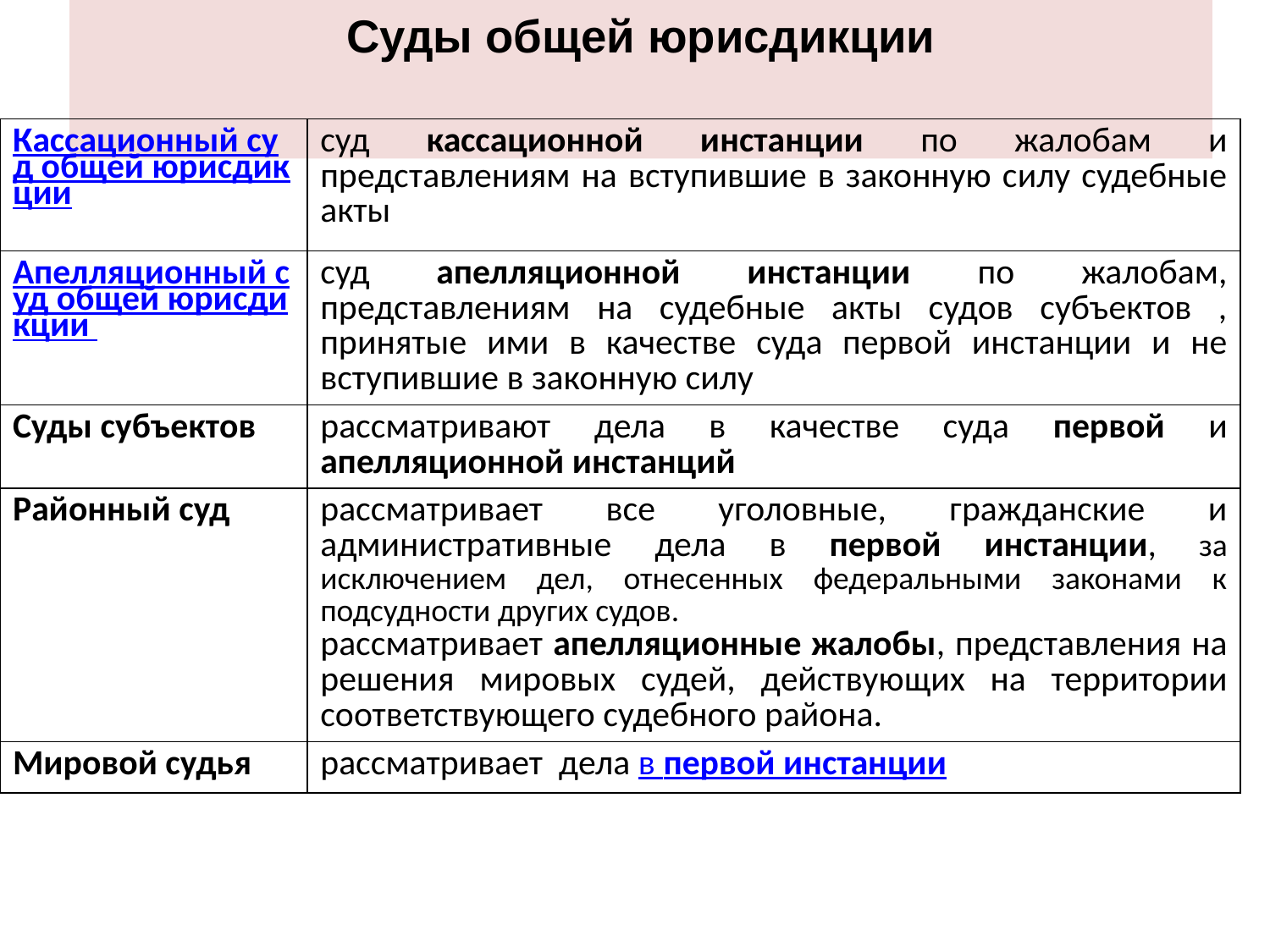

# Суды общей юрисдикции
| Кассационный суд общей юрисдикции | суд кассационной инстанции по жалобам и представлениям на вступившие в законную силу судебные акты |
| --- | --- |
| Апелляционный суд общей юрисдикции | суд апелляционной инстанции по жалобам, представлениям на судебные акты судов субъектов , принятые ими в качестве суда первой инстанции и не вступившие в законную силу |
| Суды субъектов | рассматривают дела в качестве суда первой и апелляционной инстанций |
| Районный суд | рассматривает все уголовные, гражданские и административные дела в первой инстанции, за исключением дел, отнесенных федеральными законами к подсудности других судов. рассматривает апелляционные жалобы, представления на решения мировых судей, действующих на территории соответствующего судебного района. |
| Мировой судья | рассматривает дела в первой инстанции |